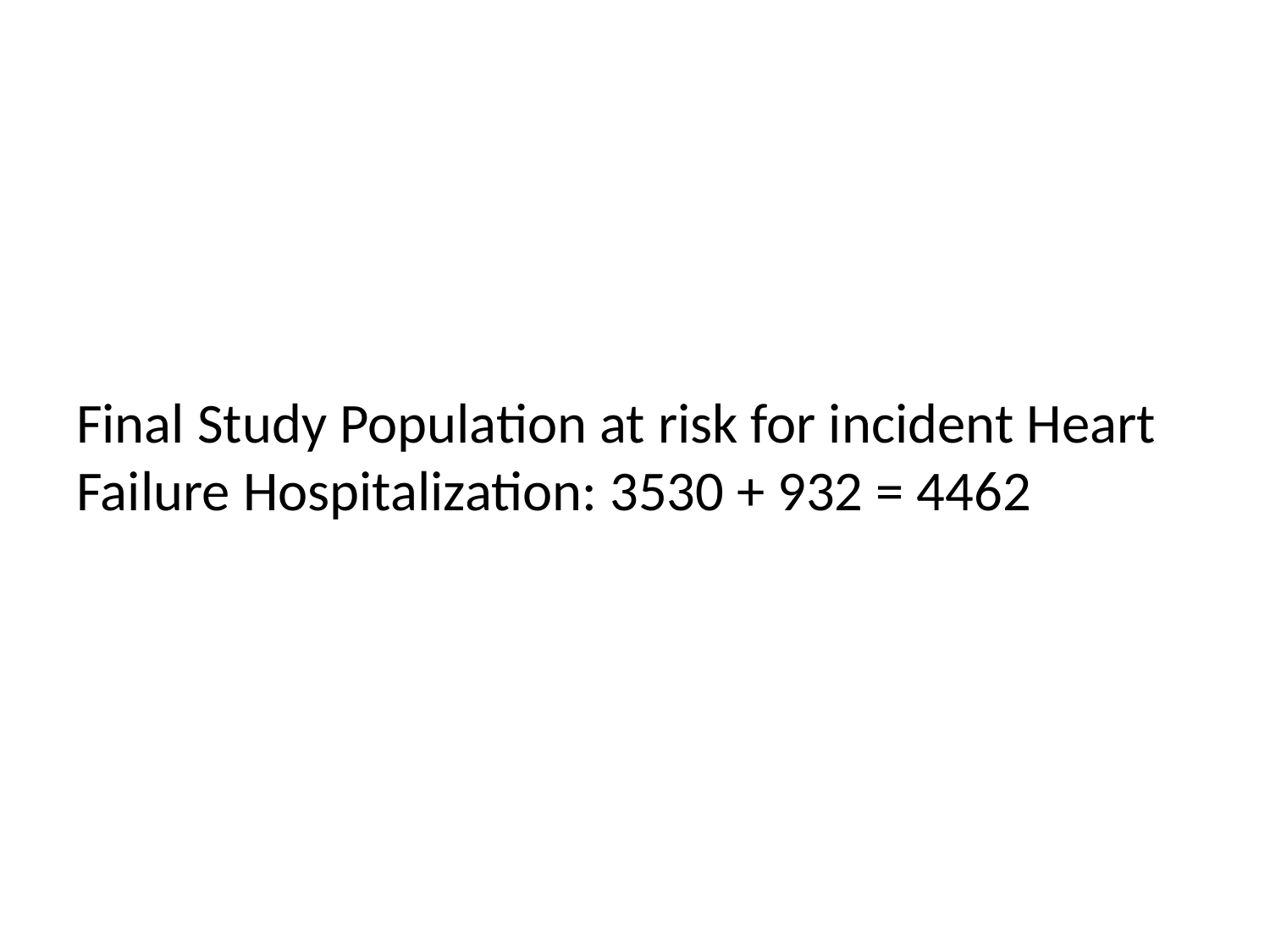

Final Study Population at risk for incident Heart Failure Hospitalization: 3530 + 932 = 4462